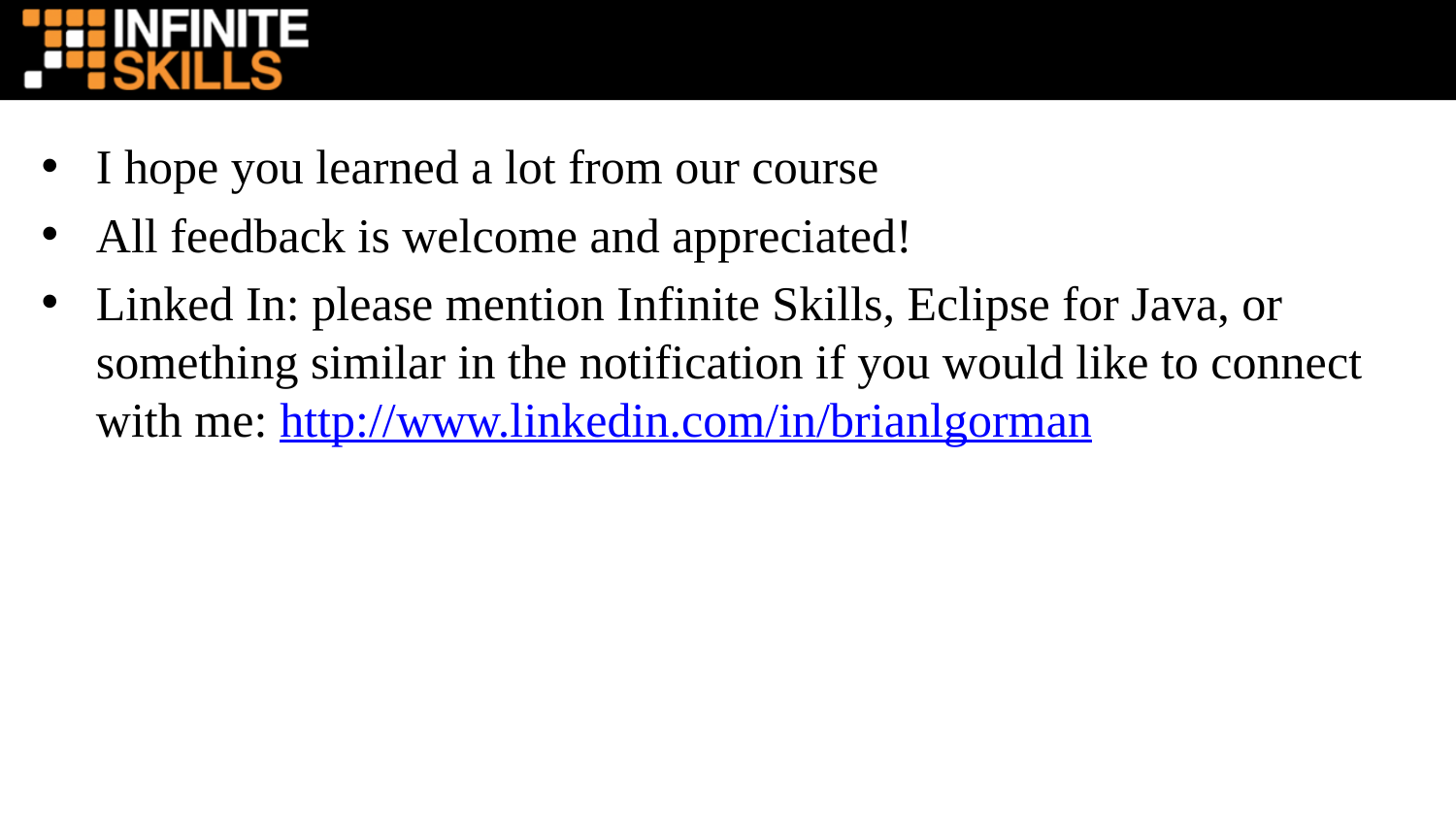

I hope you learned a lot from our course
All feedback is welcome and appreciated!
Linked In: please mention Infinite Skills, Eclipse for Java, or something similar in the notification if you would like to connect with me: http://www.linkedin.com/in/brianlgorman